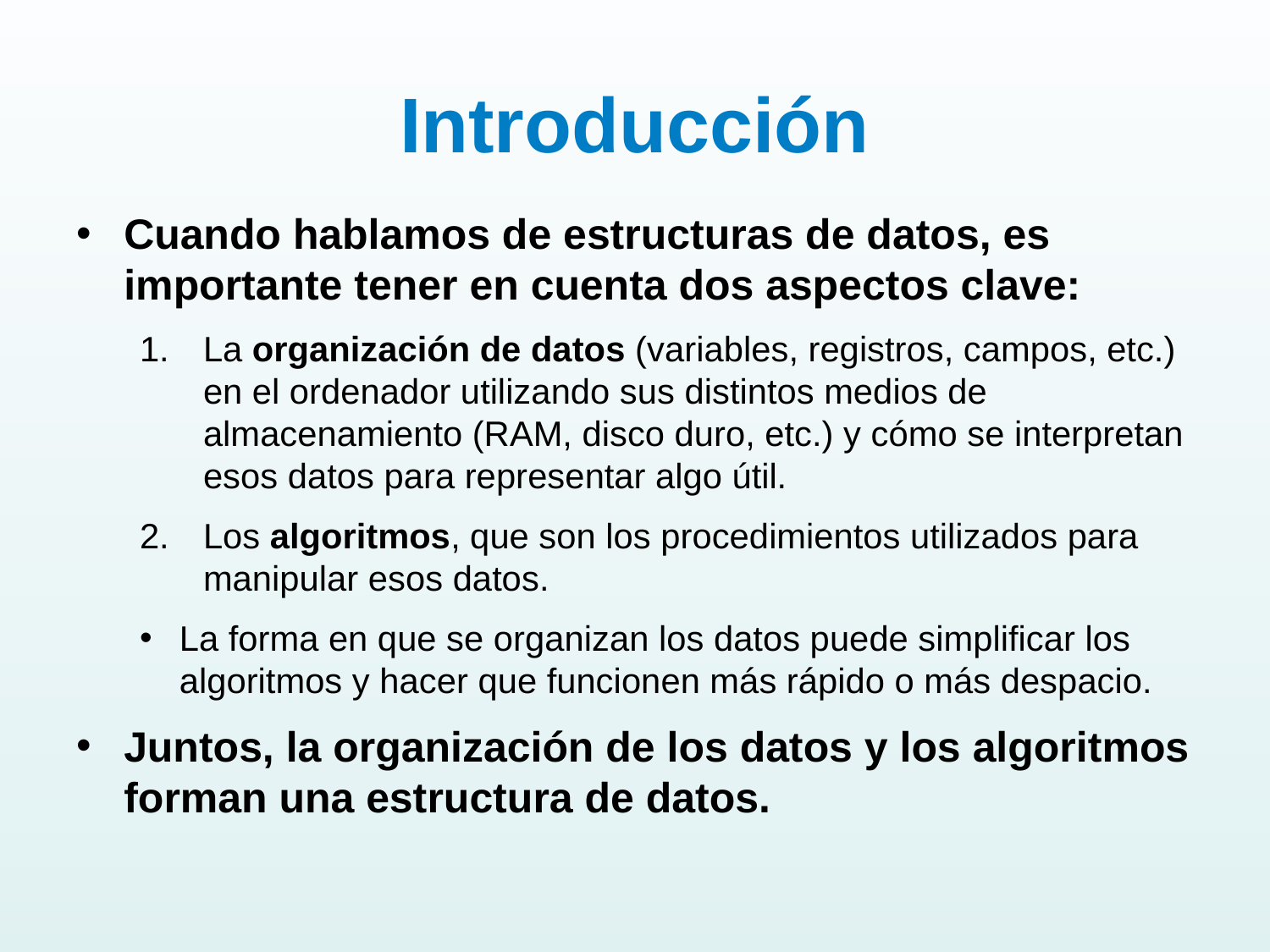

# Introducción
Cuando hablamos de estructuras de datos, es importante tener en cuenta dos aspectos clave:
La organización de datos (variables, registros, campos, etc.) en el ordenador utilizando sus distintos medios de almacenamiento (RAM, disco duro, etc.) y cómo se interpretan esos datos para representar algo útil.
Los algoritmos, que son los procedimientos utilizados para manipular esos datos.
La forma en que se organizan los datos puede simplificar los algoritmos y hacer que funcionen más rápido o más despacio.
Juntos, la organización de los datos y los algoritmos forman una estructura de datos.